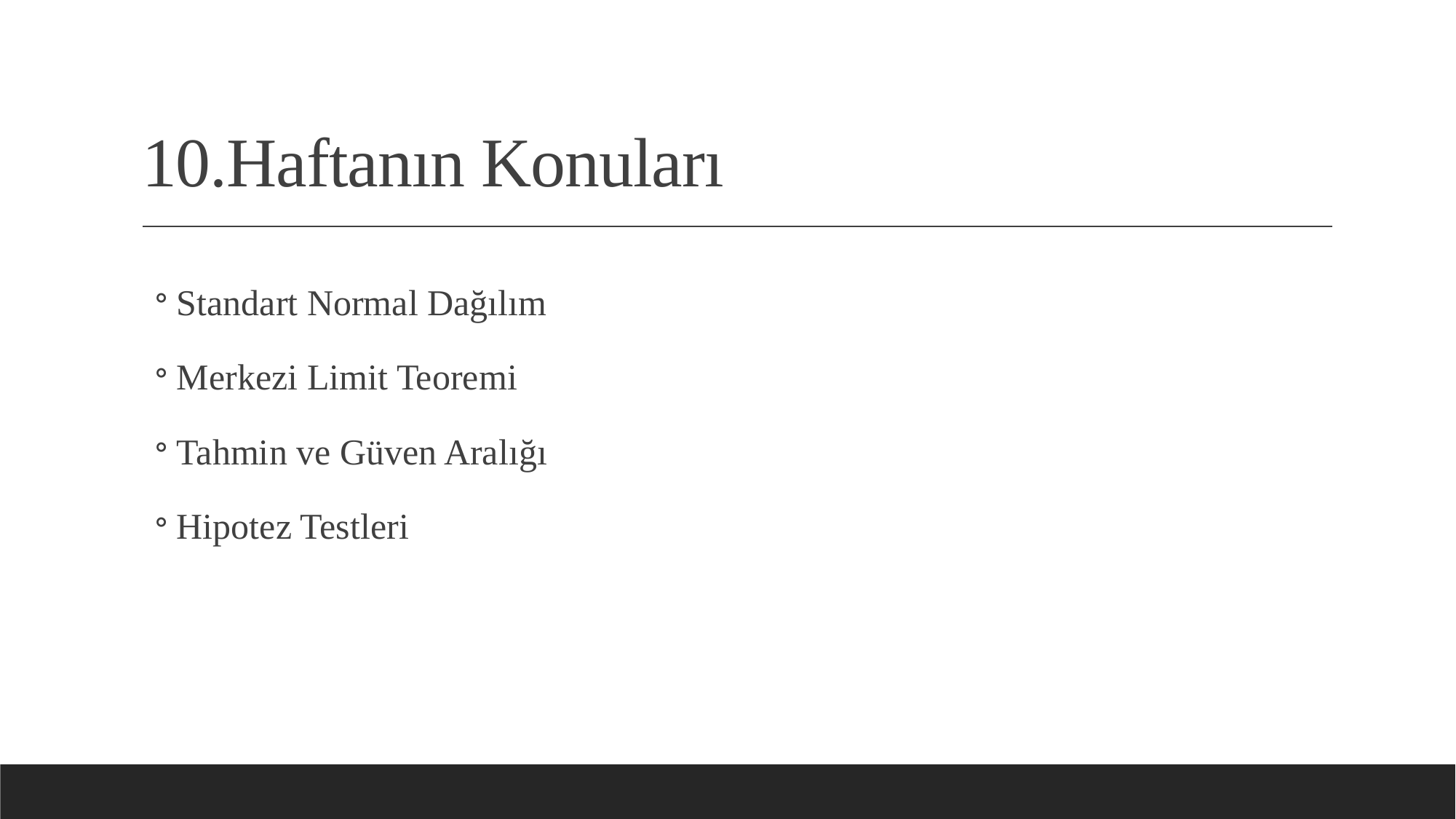

# 10.Haftanın Konuları
Standart Normal Dağılım
Merkezi Limit Teoremi
Tahmin ve Güven Aralığı
Hipotez Testleri